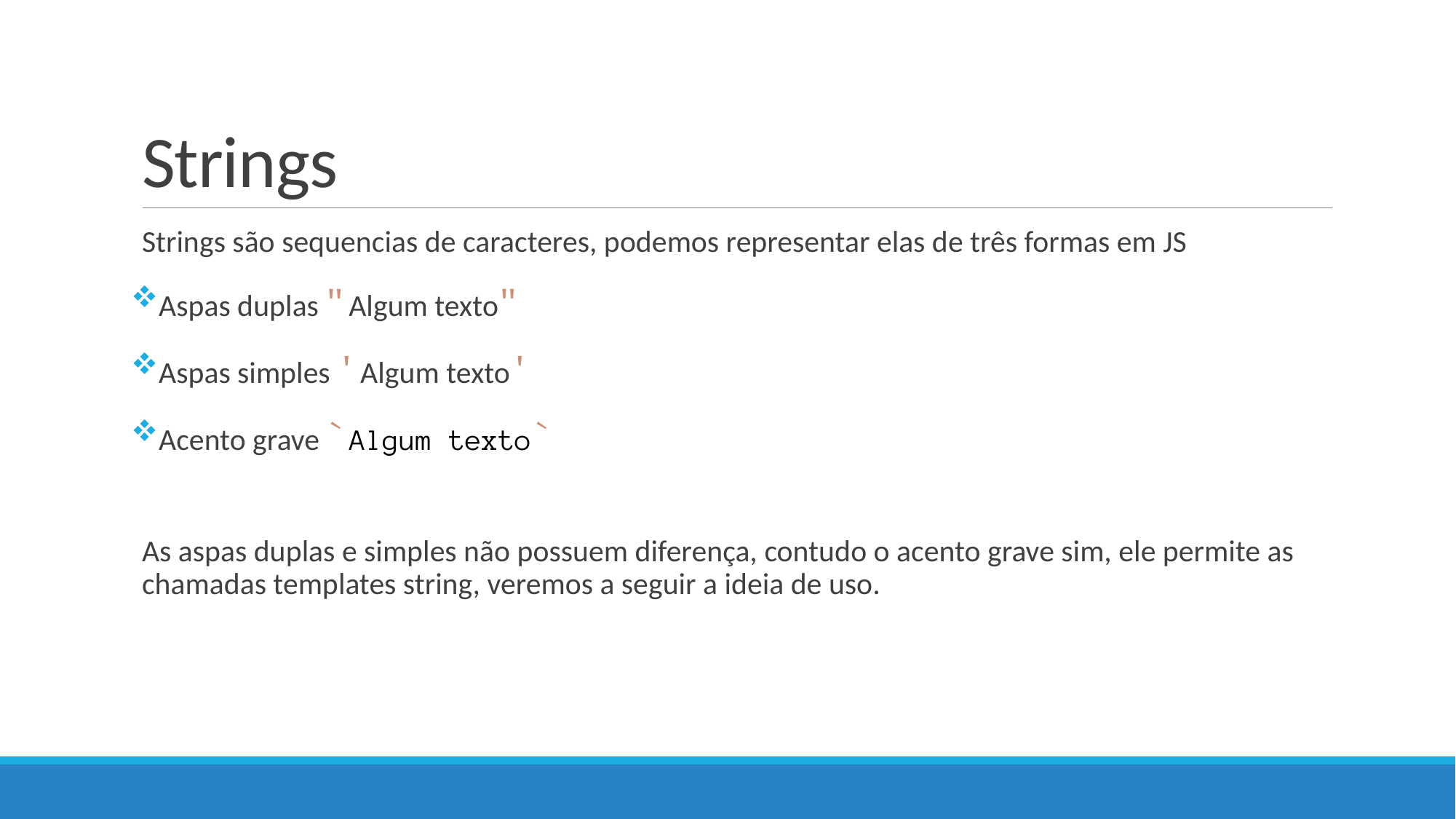

# Strings
Strings são sequencias de caracteres, podemos representar elas de três formas em JS
Aspas duplas "Algum texto"
Aspas simples 'Algum texto'
Acento grave `Algum texto`

As aspas duplas e simples não possuem diferença, contudo o acento grave sim, ele permite as chamadas templates string, veremos a seguir a ideia de uso.